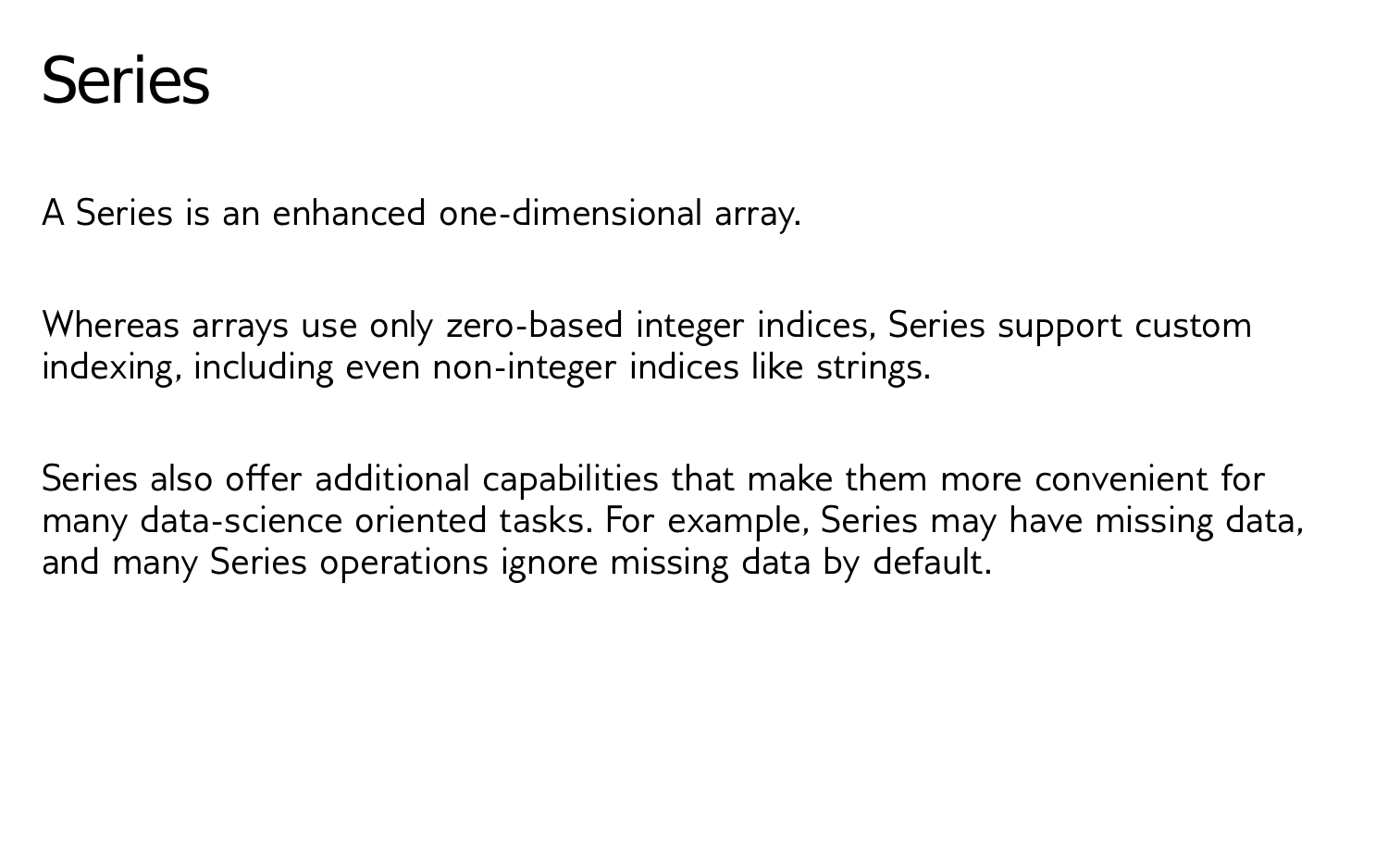

# Series

A Series is an enhanced one-dimensional array.

Whereas arrays use only zero-based integer indices, Series support custom indexing, including even non-integer indices like strings.

Series also offer additional capabilities that make them more convenient for many data-science oriented tasks. For example, Series may have missing data, and many Series operations ignore missing data by default.